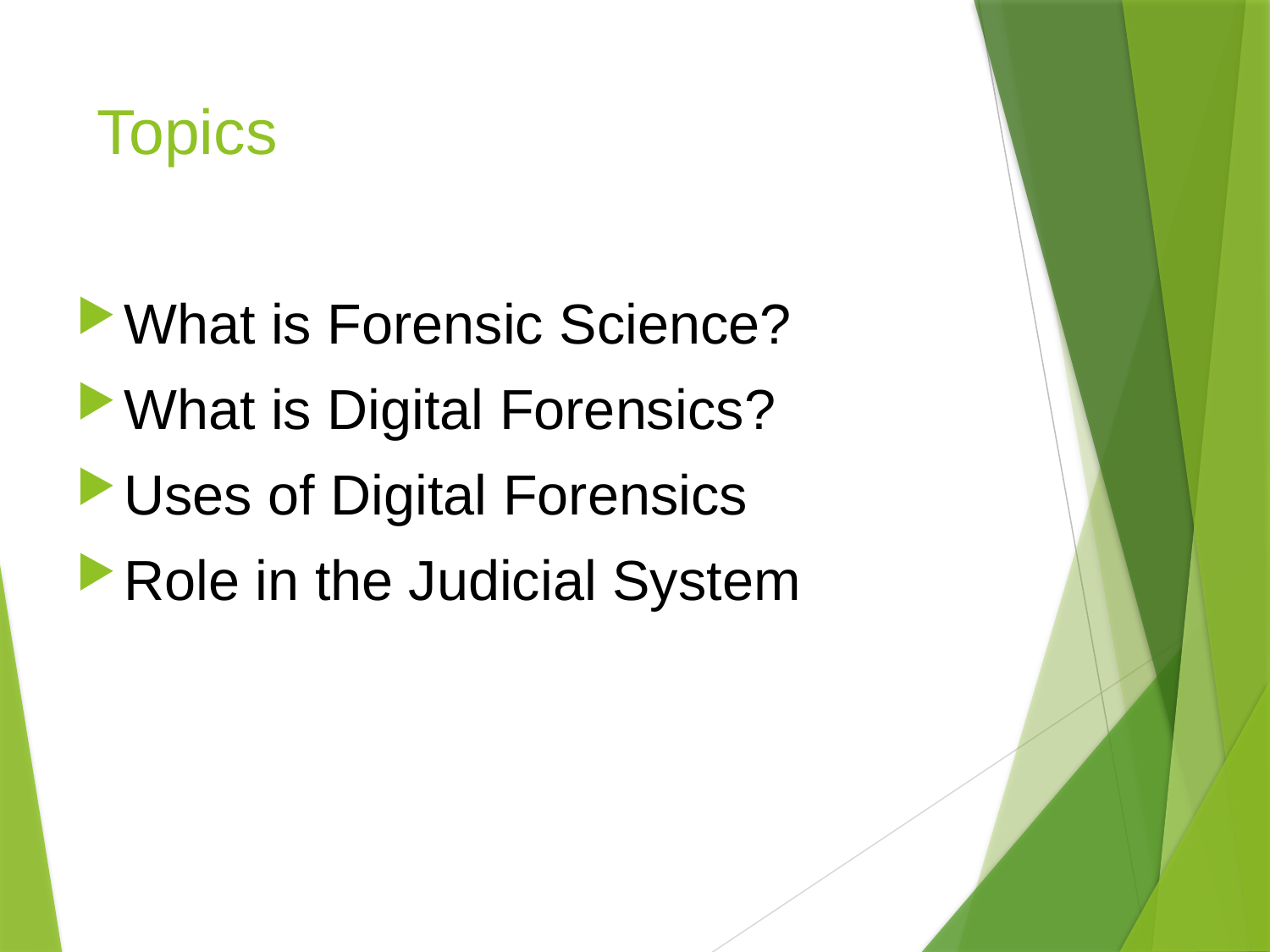

# Topics
What is Forensic Science?
What is Digital Forensics?
Uses of Digital Forensics
Role in the Judicial System